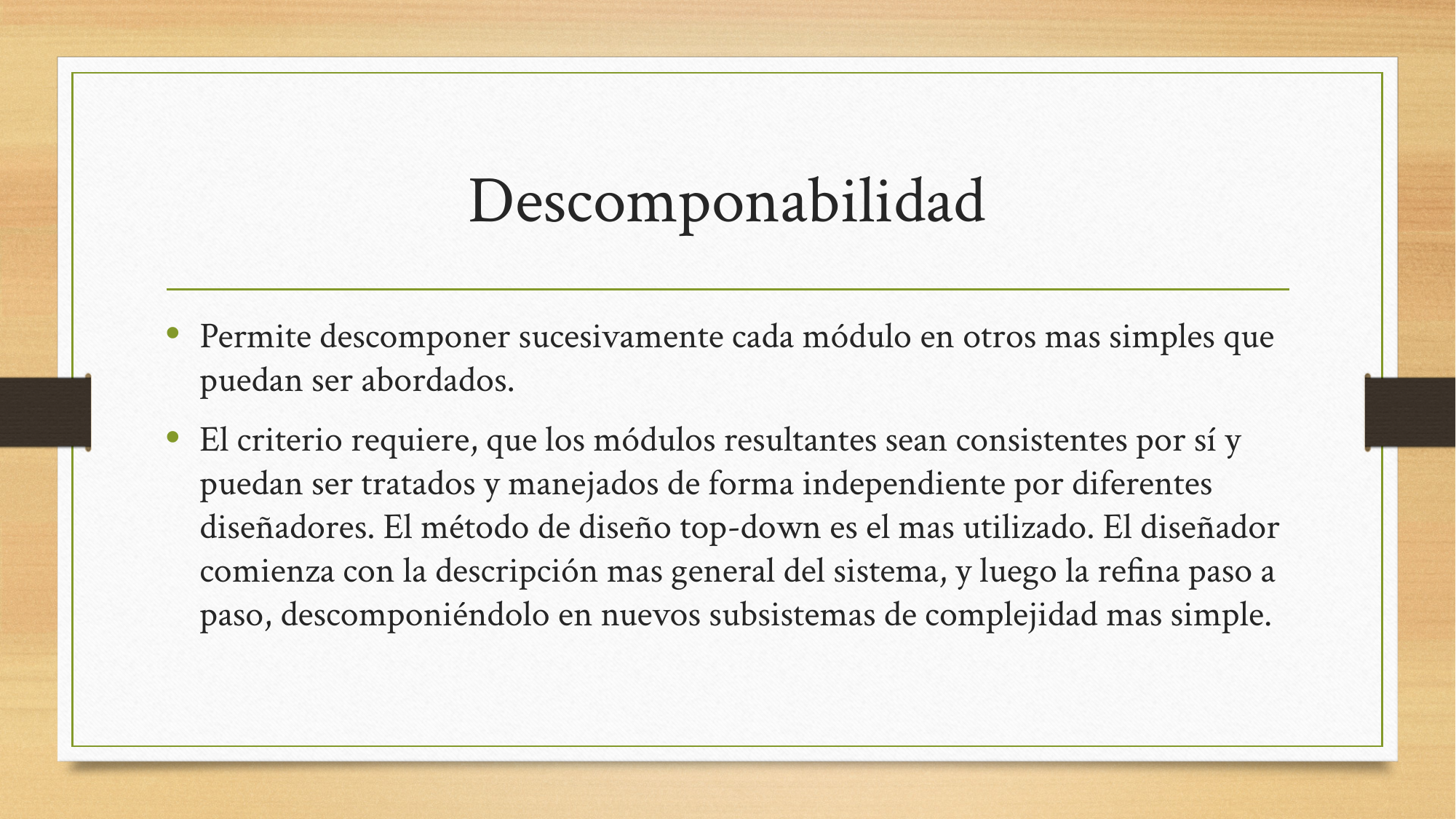

# Descomponabilidad
Permite descomponer sucesivamente cada módulo en otros mas simples que puedan ser abordados.
El criterio requiere, que los módulos resultantes sean consistentes por sí y puedan ser tratados y manejados de forma independiente por diferentes diseñadores. El método de diseño top-down es el mas utilizado. El diseñador comienza con la descripción mas general del sistema, y luego la refina paso a paso, descomponiéndolo en nuevos subsistemas de complejidad mas simple.